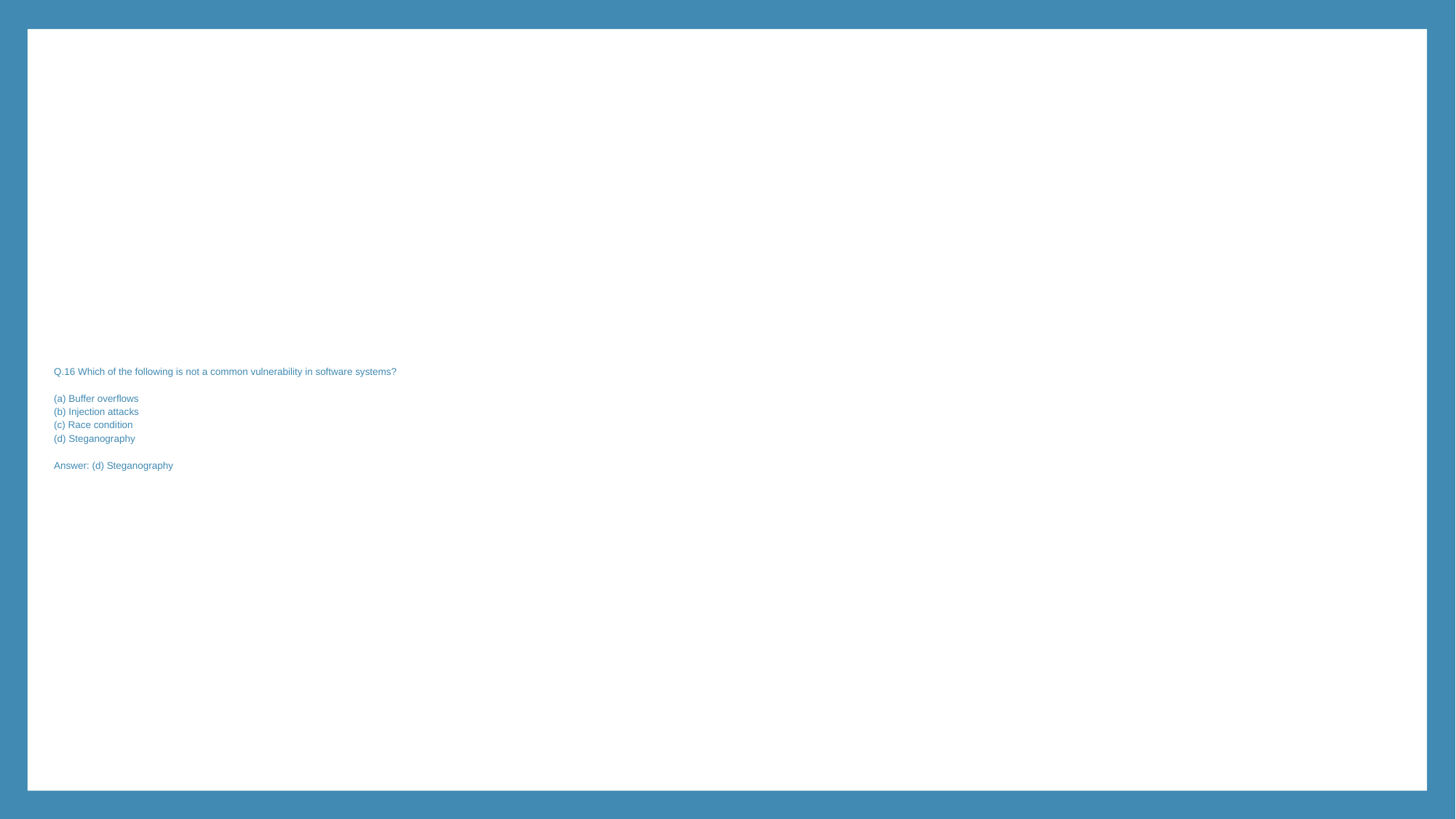

# Q.16 Which of the following is not a common vulnerability in software systems? (a) Buffer overflows (b) Injection attacks (c) Race condition (d) Steganography Answer: (d) Steganography